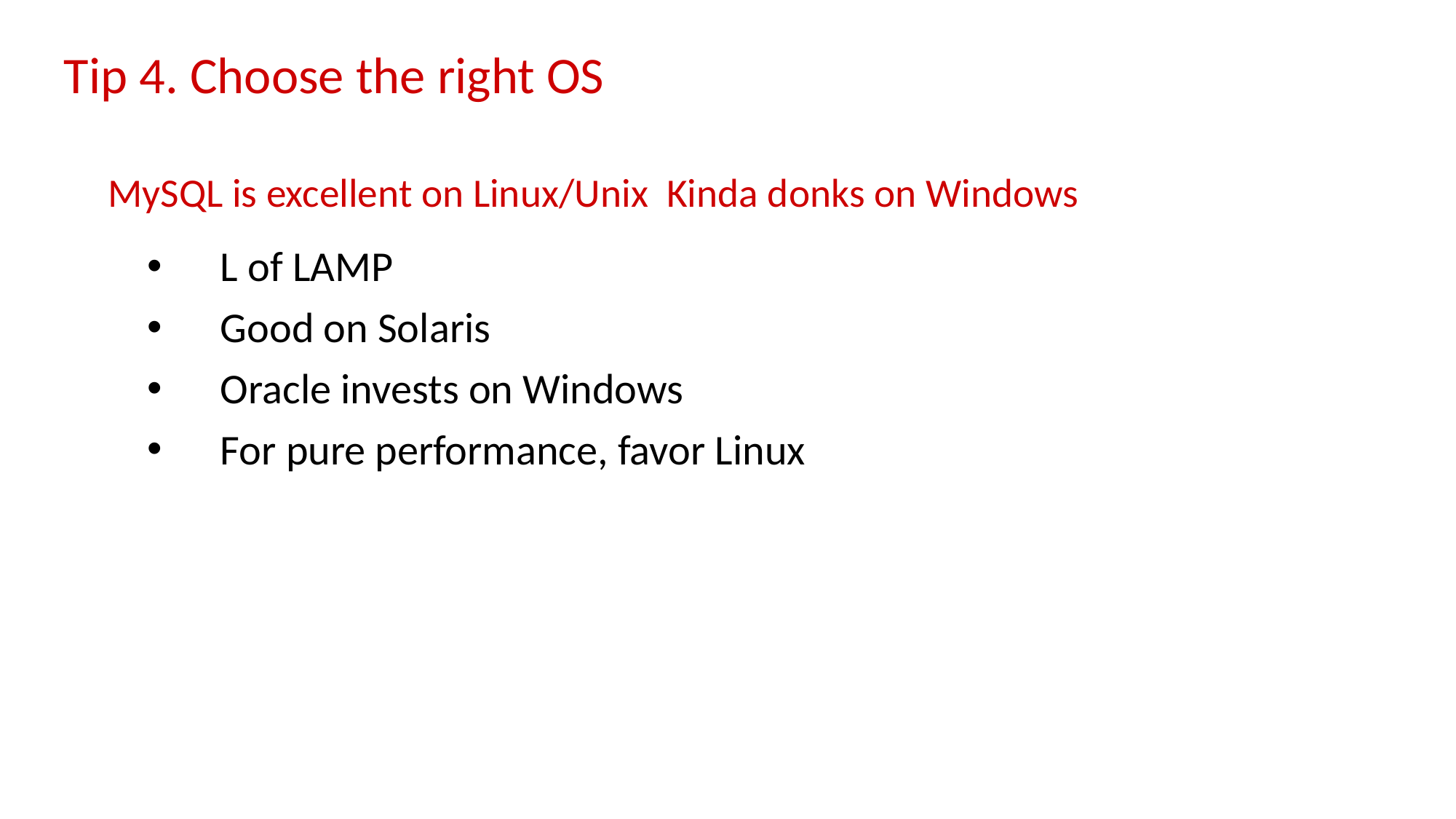

# Tip 4. Choose the right OS
MySQL is excellent on Linux/Unix  Kinda donks on Windows
L of LAMP
Good on Solaris
Oracle invests on Windows
For pure performance, favor Linux